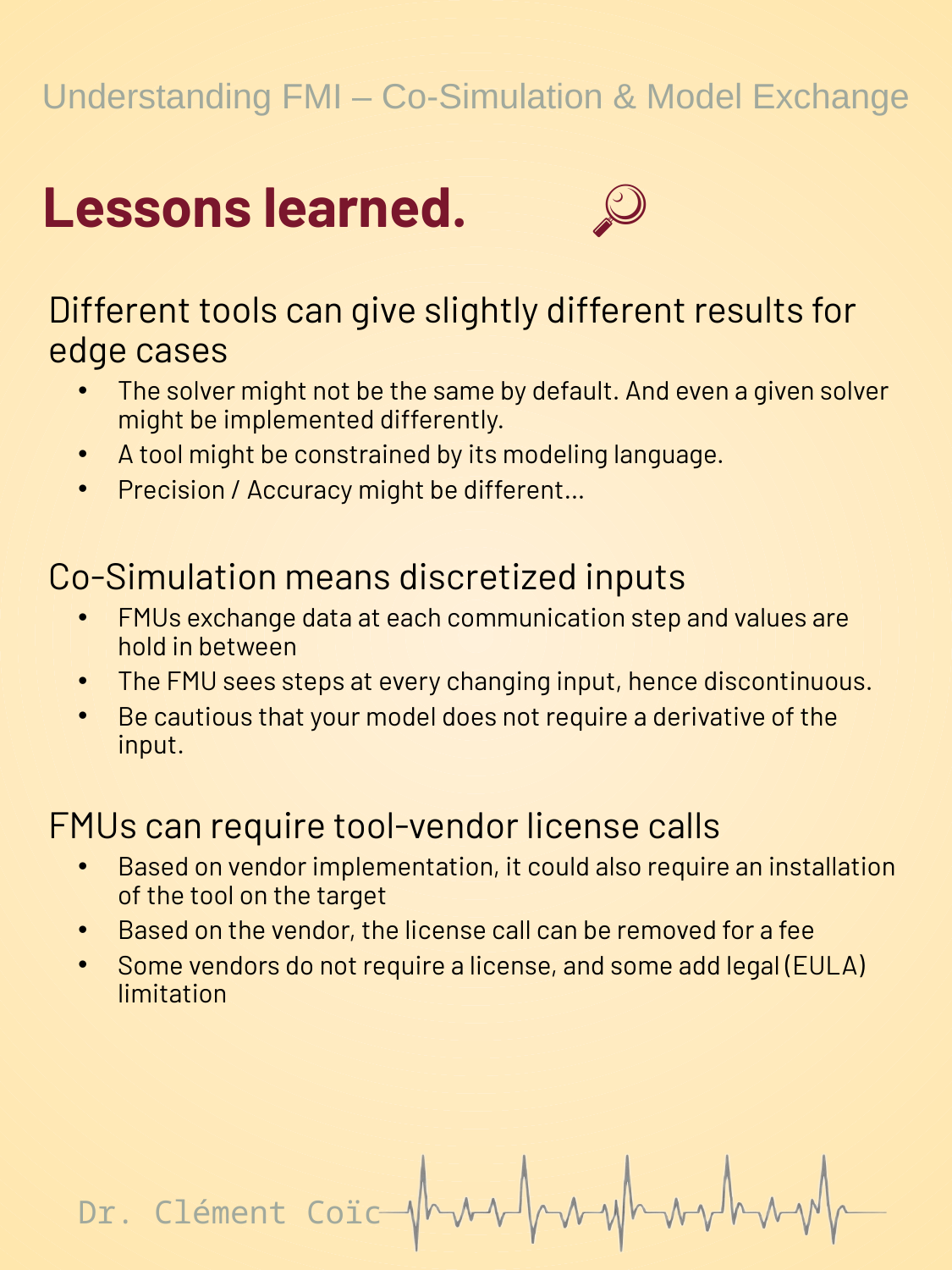

# Understanding FMI – Co-Simulation & Model Exchange
Lessons learned.           🔎
Different tools can give slightly different results for edge cases
The solver might not be the same by default. And even a given solver might be implemented differently.
A tool might be constrained by its modeling language.
Precision / Accuracy might be different…

Co-Simulation means discretized inputs
FMUs exchange data at each communication step and values are hold in between
The FMU sees steps at every changing input, hence discontinuous.
Be cautious that your model does not require a derivative of the input.

FMUs can require tool-vendor license calls
Based on vendor implementation, it could also require an installation of the tool on the target
Based on the vendor, the license call can be removed for a fee
Some vendors do not require a license, and some add legal (EULA) limitation